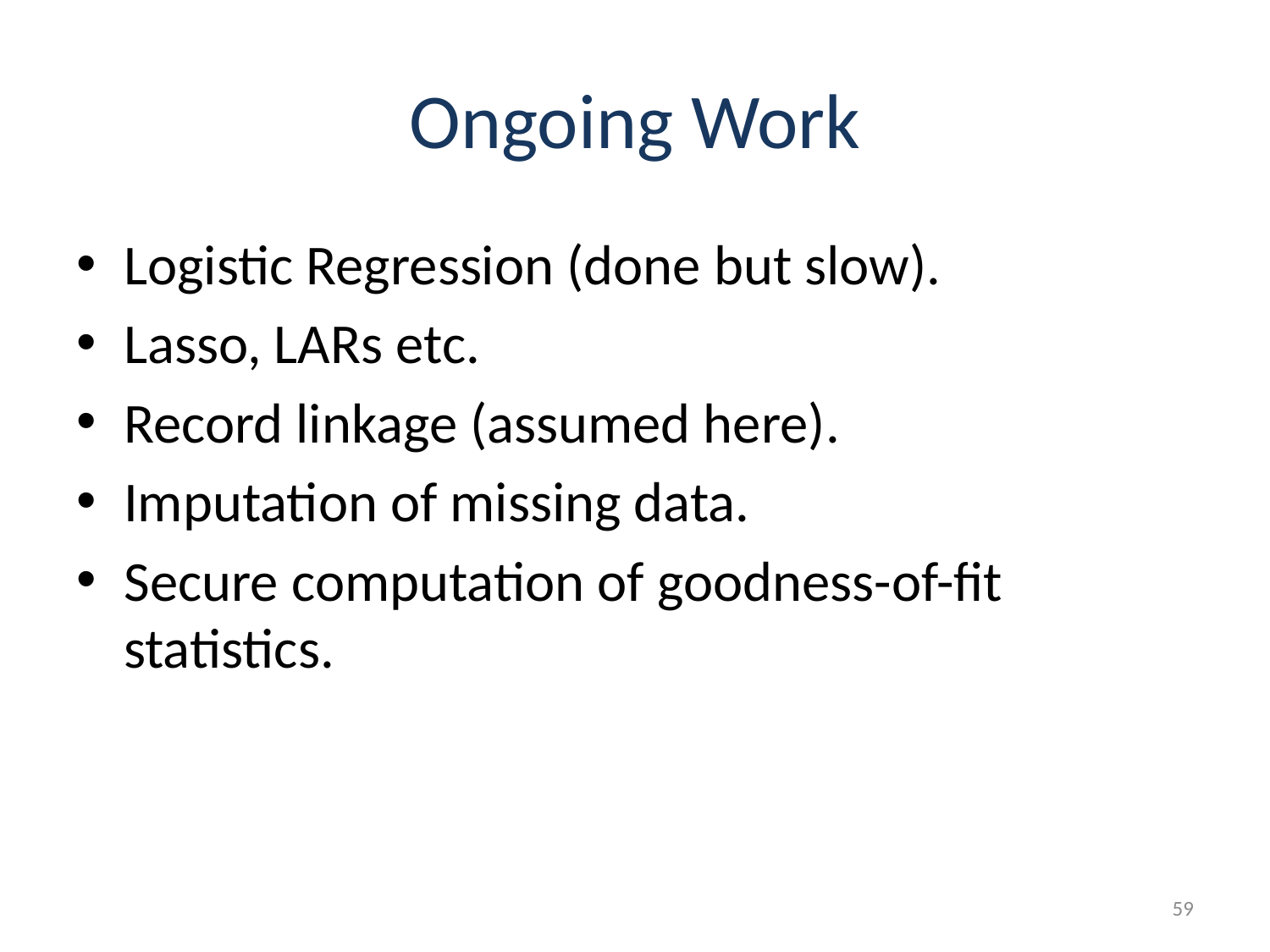

# Ongoing Work
Logistic Regression (done but slow).
Lasso, LARs etc.
Record linkage (assumed here).
Imputation of missing data.
Secure computation of goodness-of-fit statistics.
59